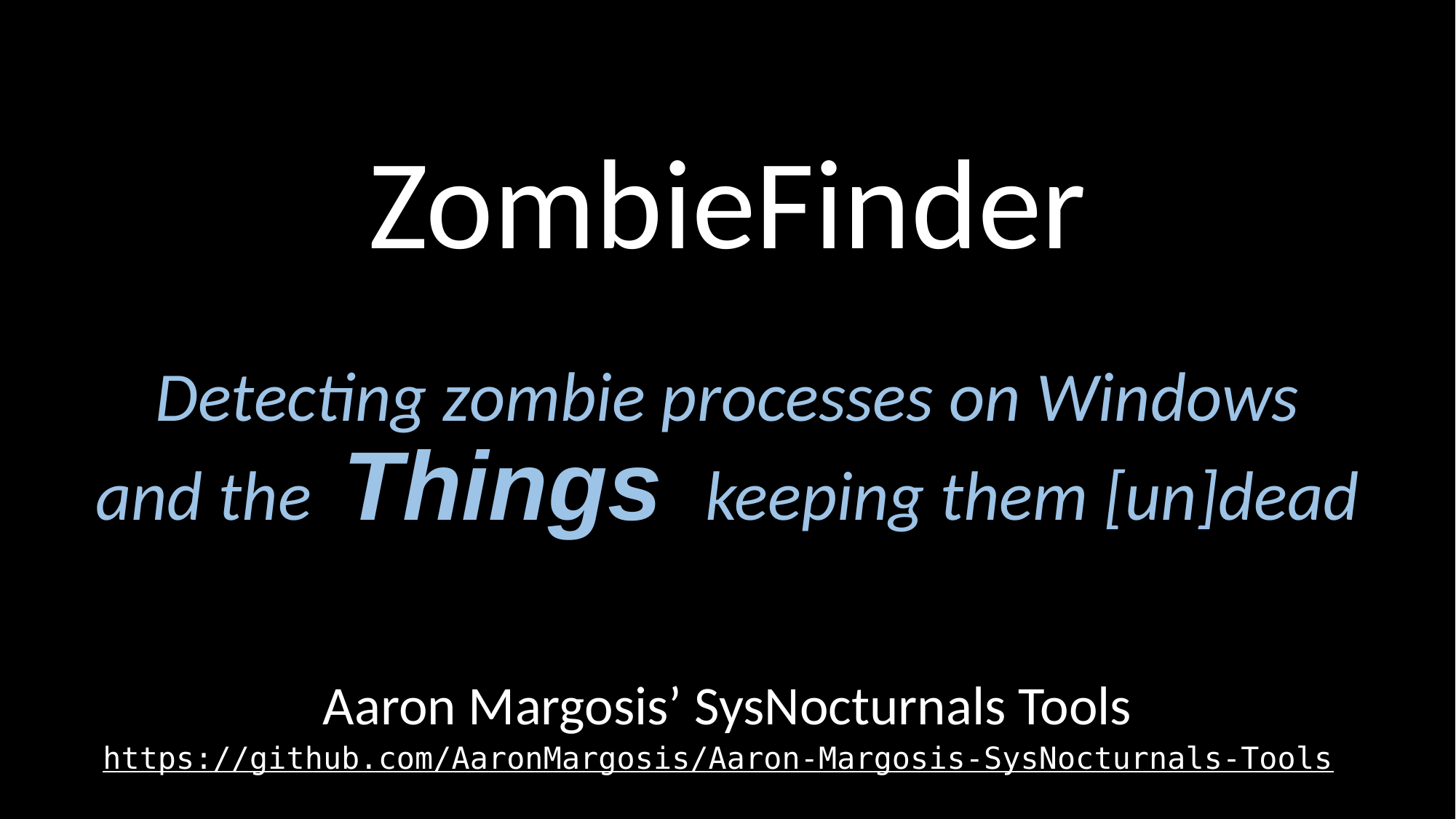

# ZombieFinder Detecting zombie processes on Windows and the  Things  keeping them [un]dead
Aaron Margosis’ SysNocturnals Tools
https://github.com/AaronMargosis/Aaron-Margosis-SysNocturnals-Tools